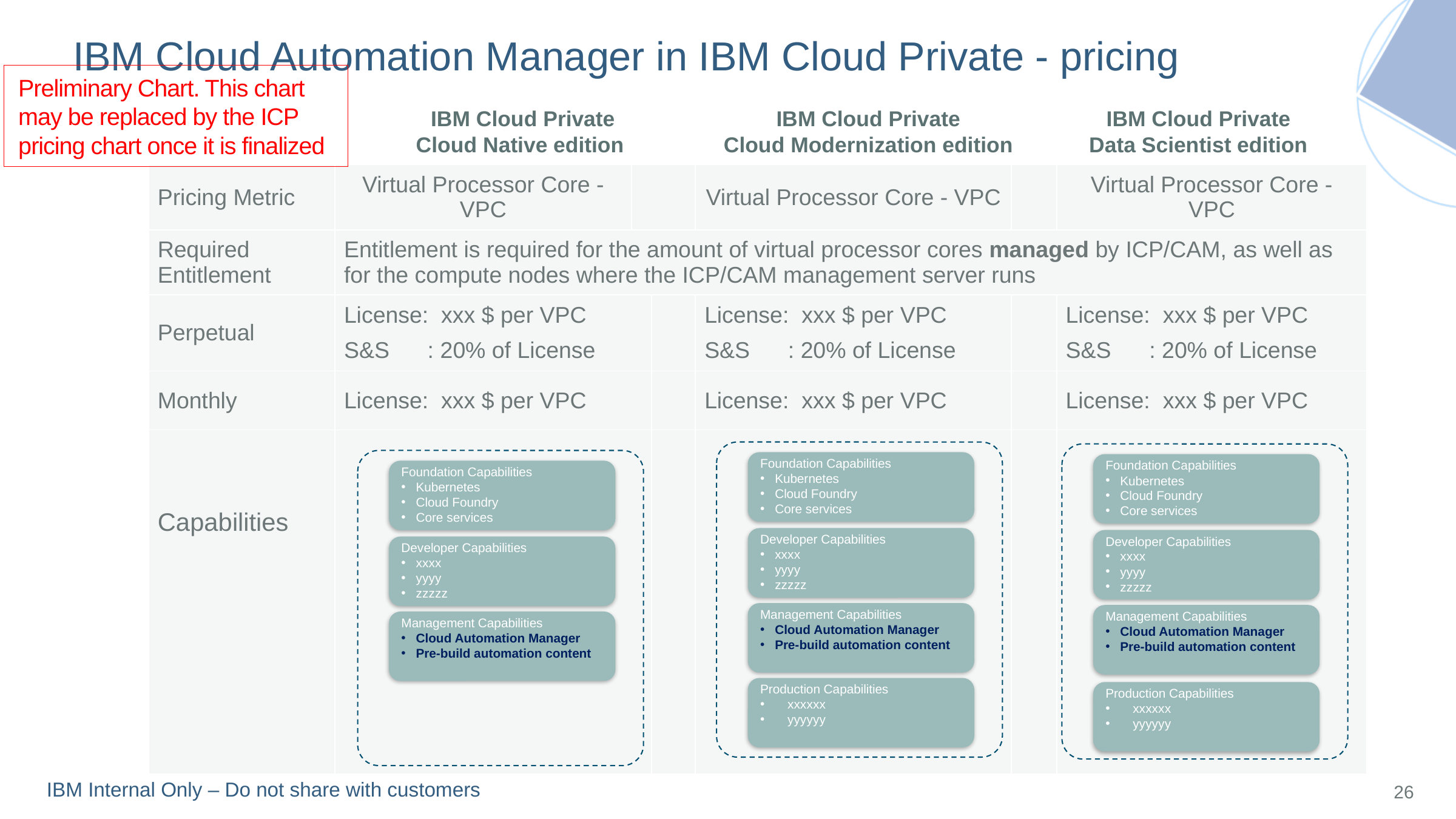

# IBM Cloud Automation Manager in IBM Cloud Private - pricing
Preliminary Chart. This chart may be replaced by the ICP pricing chart once it is finalized
IBM Cloud Private
Cloud Native edition
IBM Cloud Private
Cloud Modernization edition
IBM Cloud Private
Data Scientist edition
| Pricing Metric | Virtual Processor Core - VPC |  |  | Virtual Processor Core - VPC |  | Virtual Processor Core - VPC |
| --- | --- | --- | --- | --- | --- | --- |
| Required Entitlement | Entitlement is required for the amount of virtual processor cores managed by ICP/CAM, as well as for the compute nodes where the ICP/CAM management server runs |  |  |  |  |  |
| Perpetual | License: xxx $ per VPC S&S : 20% of License |  |  | License: xxx $ per VPC S&S : 20% of License |  | License: xxx $ per VPC S&S : 20% of License |
| Monthly | License: xxx $ per VPC |  |  | License: xxx $ per VPC |  | License: xxx $ per VPC |
| Capabilities |  |  |  |  |  |  |

Foundation Capabilities
Kubernetes
Cloud Foundry
Core services

Developer Capabilities
xxxx
yyyy
zzzzz
Management Capabilities
Cloud Automation Manager
Pre-build automation content

Production Capabilities
xxxxxx
yyyyyy

Foundation Capabilities
Kubernetes
Cloud Foundry
Core services

Developer Capabilities
xxxx
yyyy
zzzzz
Management Capabilities
Cloud Automation Manager
Pre-build automation content

Production Capabilities
xxxxxx
yyyyyy

Foundation Capabilities
Kubernetes
Cloud Foundry
Core services

Developer Capabilities
xxxx
yyyy
zzzzz
Management Capabilities
Cloud Automation Manager
Pre-build automation content

26